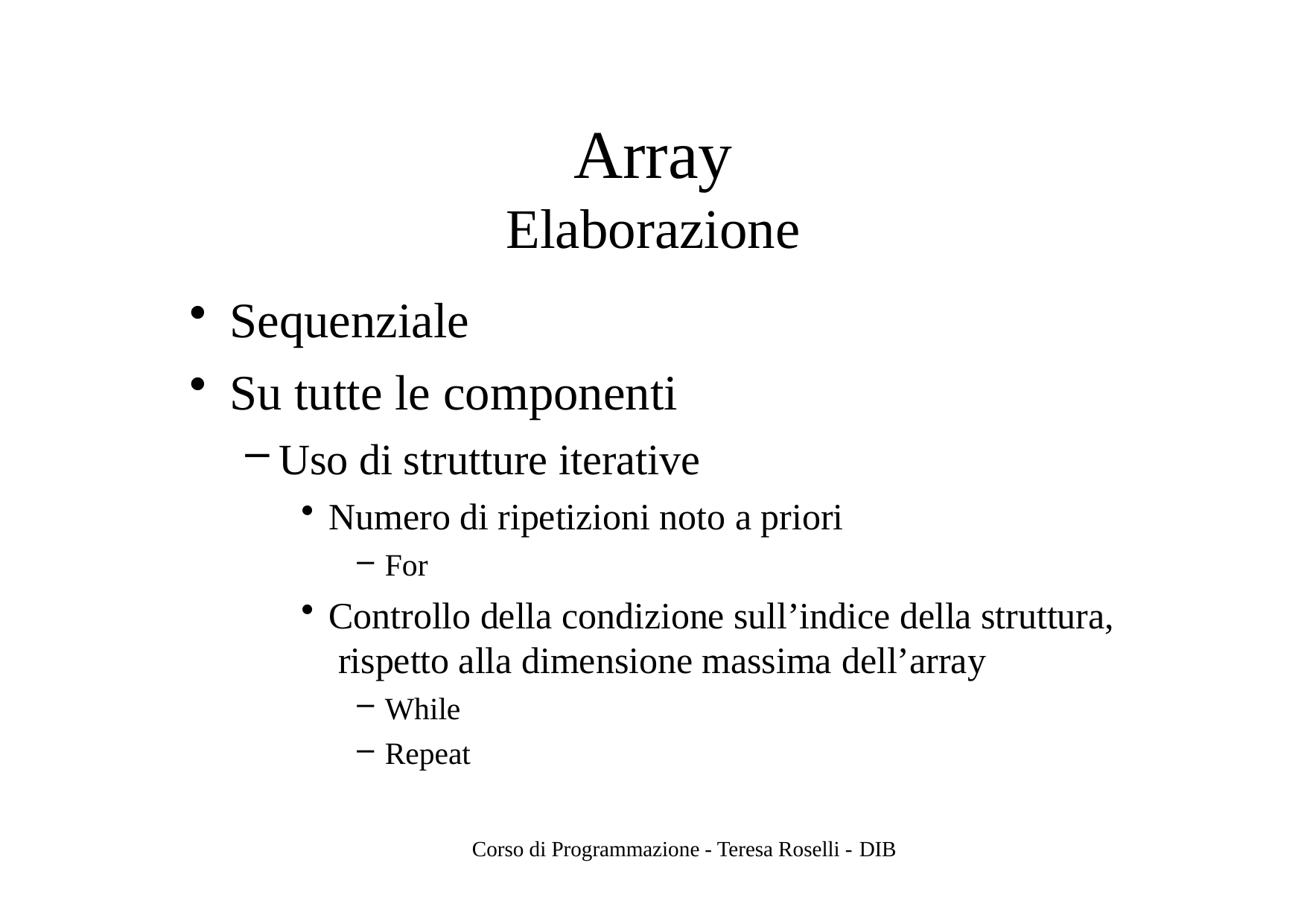

# Array
Elaborazione
Sequenziale
Su tutte le componenti
Uso di strutture iterative
Numero di ripetizioni noto a priori
For
Controllo della condizione sull’indice della struttura,  rispetto alla dimensione massima dell’array
While
Repeat
Corso di Programmazione - Teresa Roselli - DIB